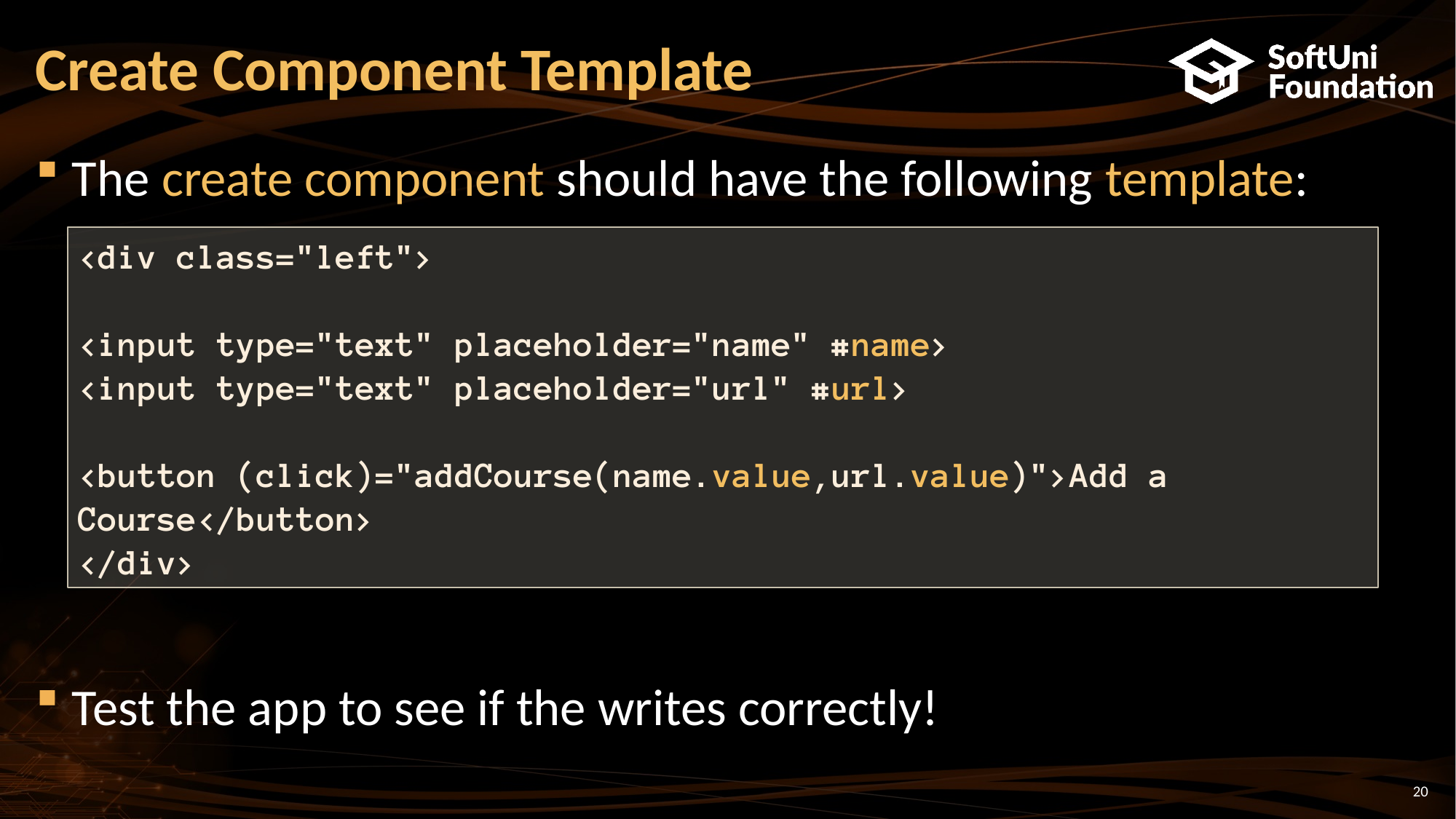

# Create Component Template
The create component should have the following template:
Test the app to see if the writes correctly!
<div class="left">
<input type="text" placeholder="name" #name>
<input type="text" placeholder="url" #url>
<button (click)="addCourse(name.value,url.value)">Add a Course</button>
</div>
20